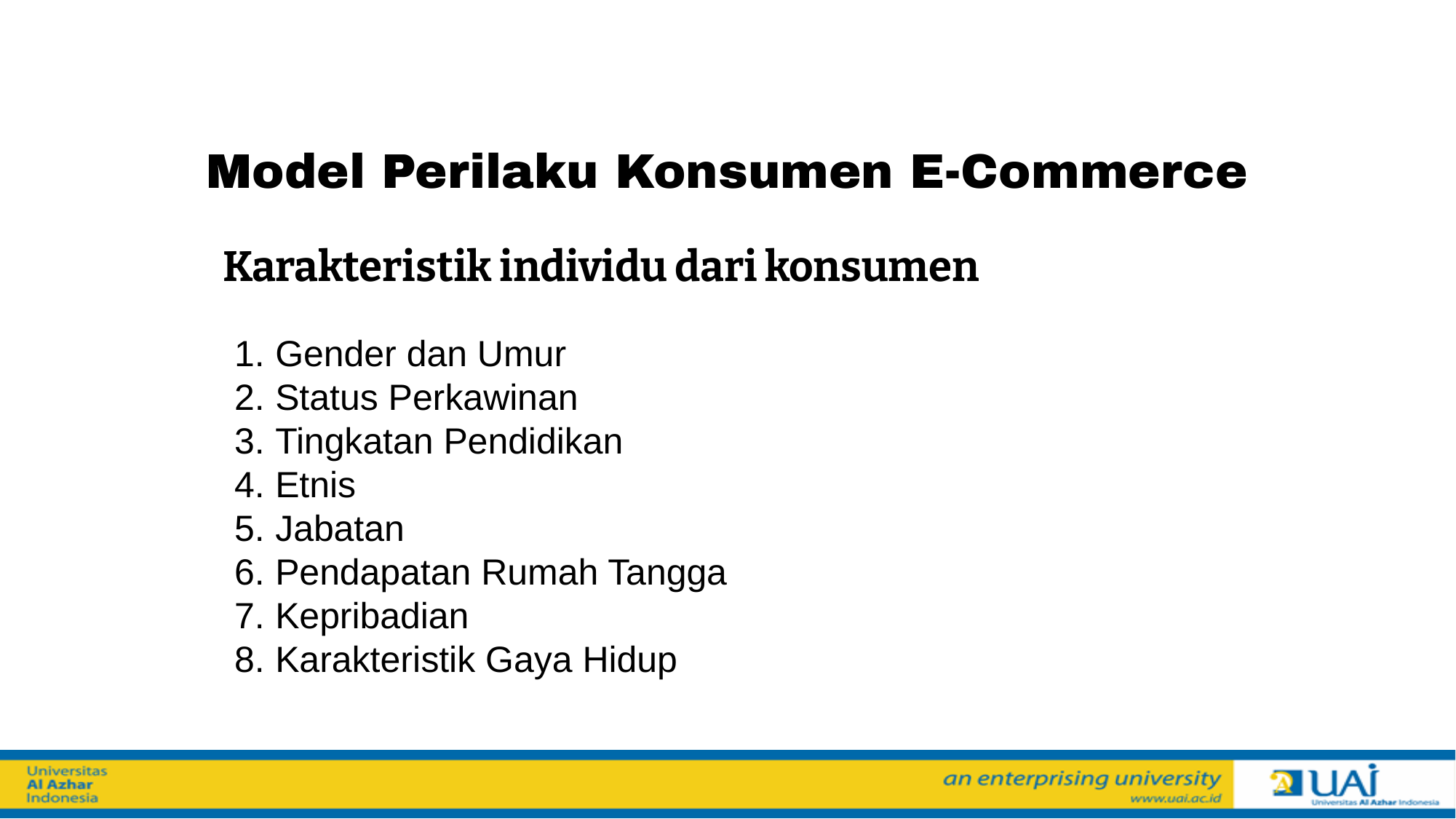

Model Perilaku Konsumen E-Commerce
# Karakteristik individu dari konsumen
Gender dan Umur
Status Perkawinan
Tingkatan Pendidikan
Etnis
Jabatan
Pendapatan Rumah Tangga
Kepribadian
Karakteristik Gaya Hidup